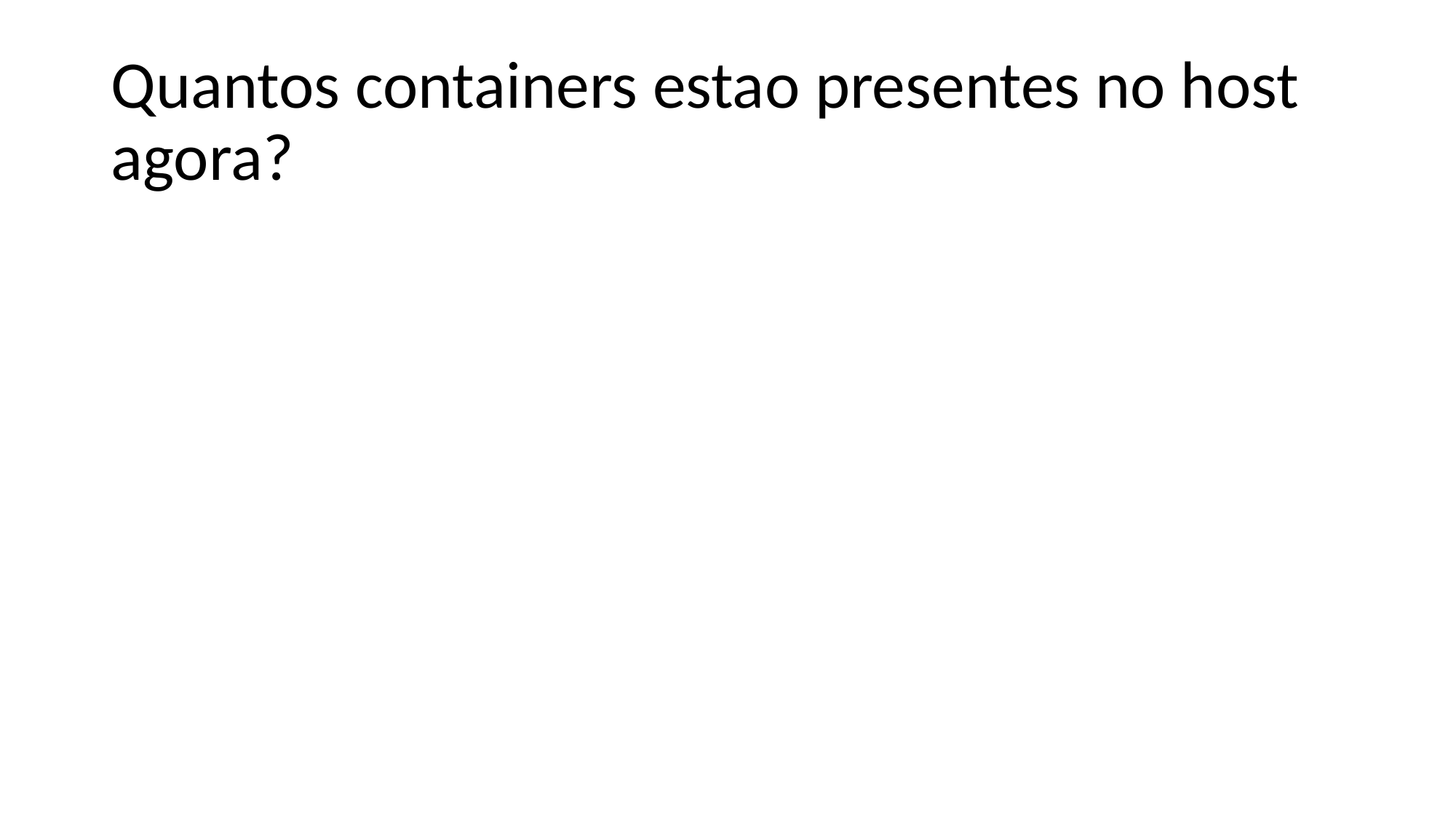

# Quantos containers estao presentes no host agora?